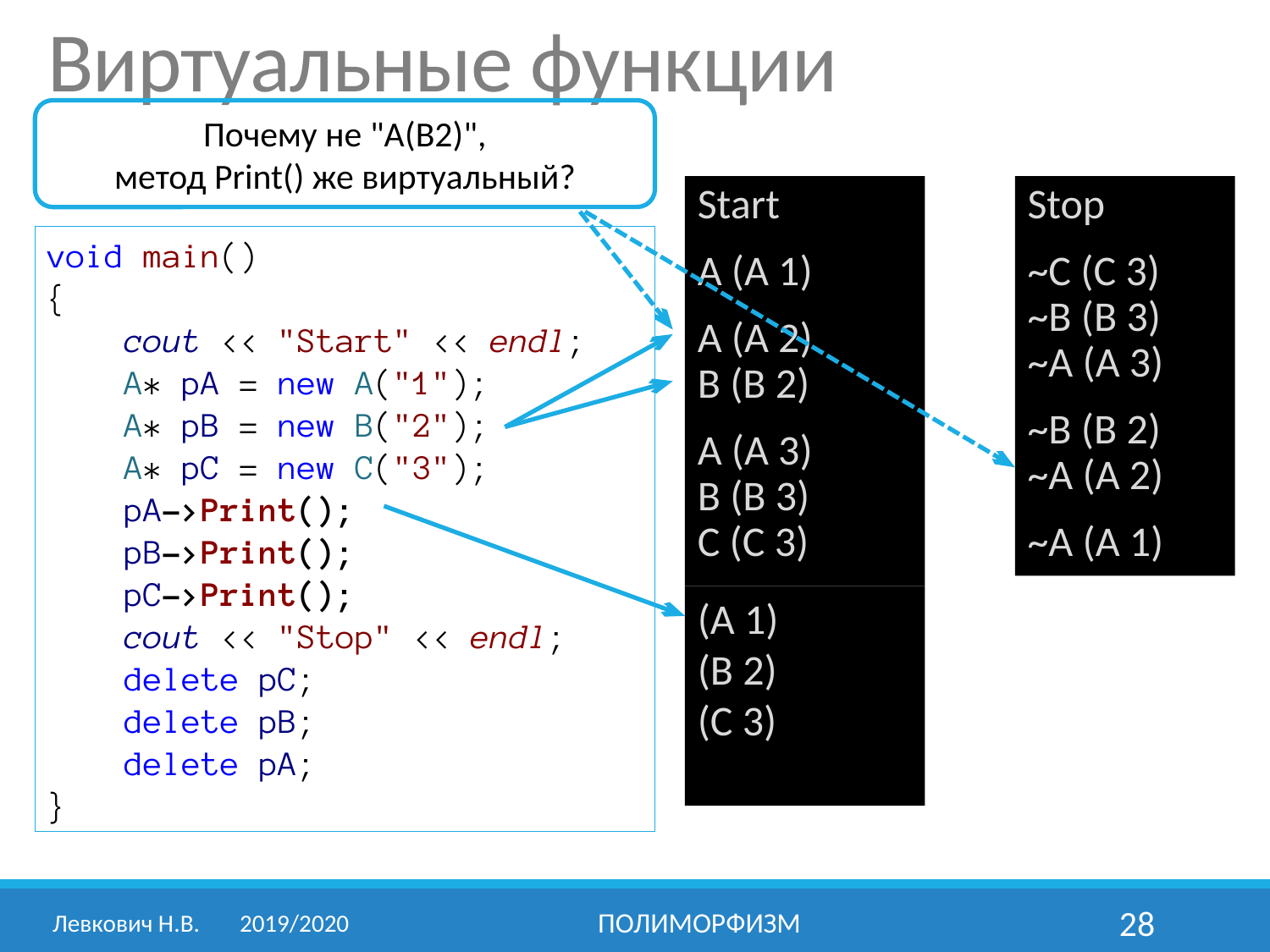

# Виртуальные функции
Почему не "A(B2)",
метод Print() же виртуальный?
Start
A (A 1)
A (A 2)
B (B 2)
A (A 3)
B (B 3)
C (C 3)
Stop
~C (C 3)
~B (B 3)
~A (A 3)
~B (B 2)
~A (A 2)
~A (A 1)
void main()
{
    cout << "Start" << endl;
    A* pA = new A("1");
    A* pB = new B("2");
    A* pC = new C("3");
    pA->Print();
    pB->Print();
    pC->Print();
    cout << "Stop" << endl;
    delete pC;
    delete pB;
    delete pA;
}
(A 1)
(B 2)
(C 3)
Левкович Н.В.	2019/2020
Полиморфизм
28